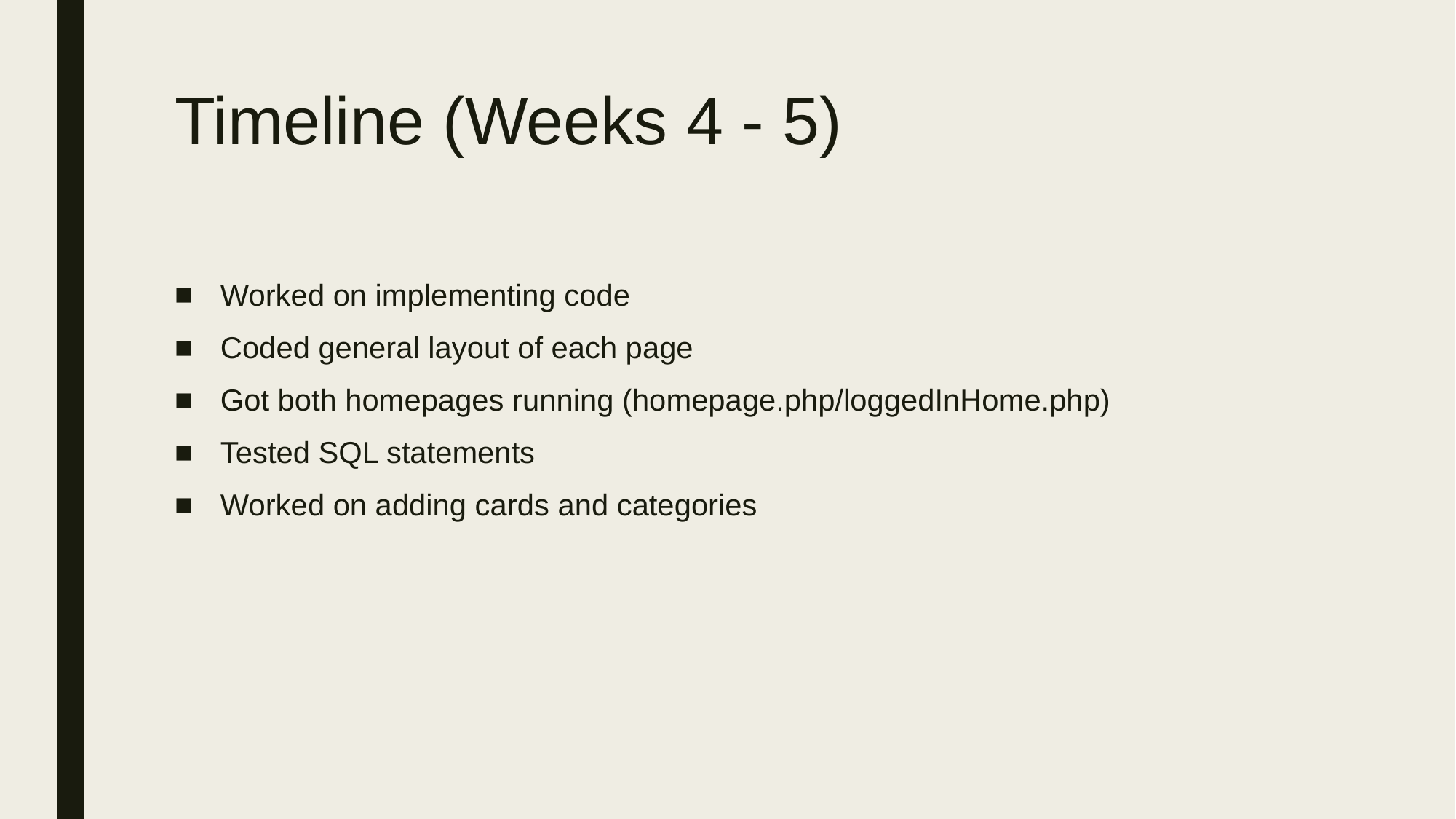

# Timeline (Weeks 4 - 5)
Worked on implementing code
Coded general layout of each page
Got both homepages running (homepage.php/loggedInHome.php)
Tested SQL statements
Worked on adding cards and categories